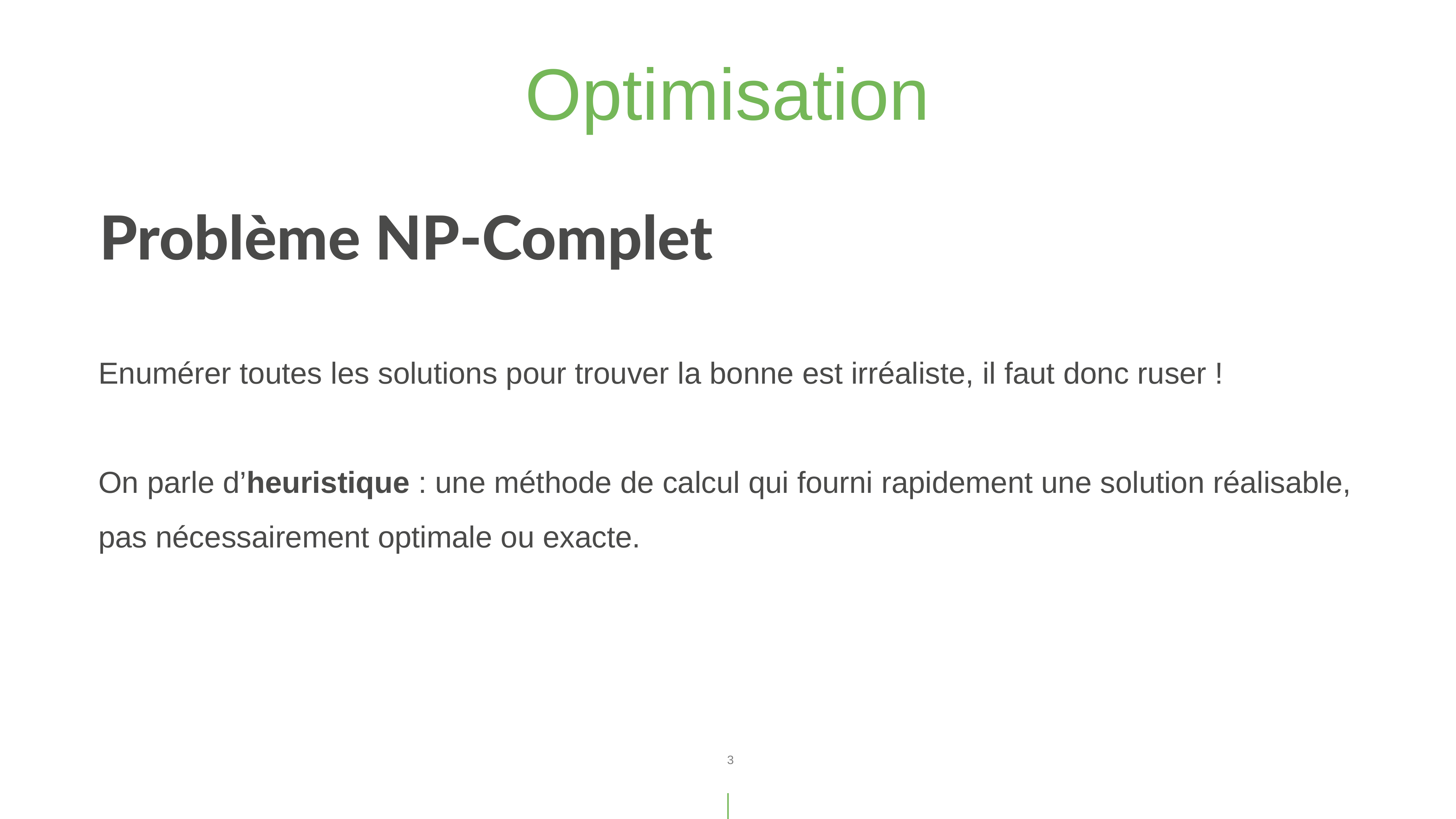

Optimisation
Problème NP-Complet
Enumérer toutes les solutions pour trouver la bonne est irréaliste, il faut donc ruser !

On parle d’heuristique : une méthode de calcul qui fourni rapidement une solution réalisable, pas nécessairement optimale ou exacte.
3